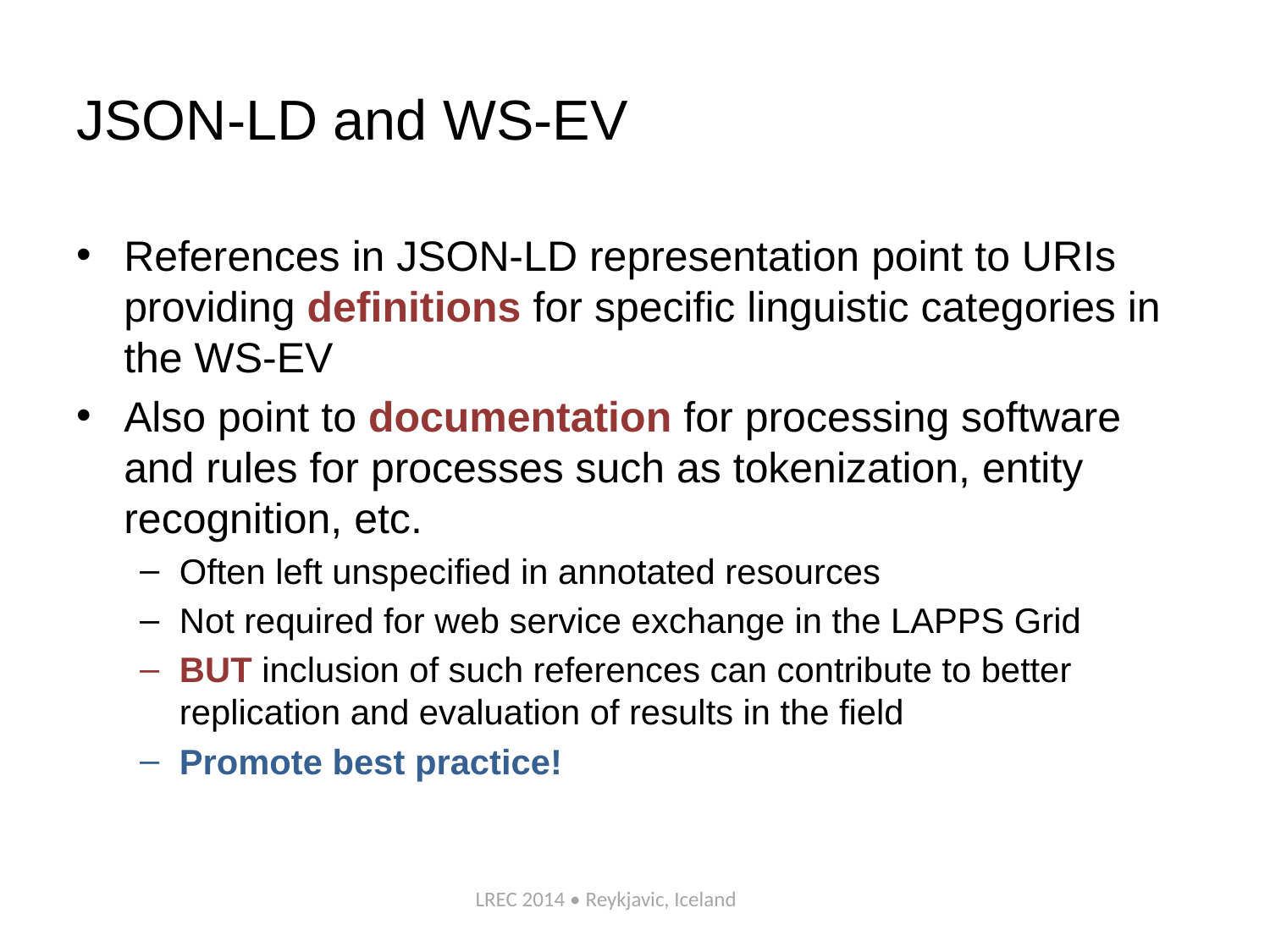

# JSON-LD and WS-EV
References in JSON-LD representation point to URIs providing definitions for specific linguistic categories in the WS-EV
Also point to documentation for processing software and rules for processes such as tokenization, entity recognition, etc.
Often left unspecified in annotated resources
Not required for web service exchange in the LAPPS Grid
BUT inclusion of such references can contribute to better replication and evaluation of results in the field
Promote best practice!